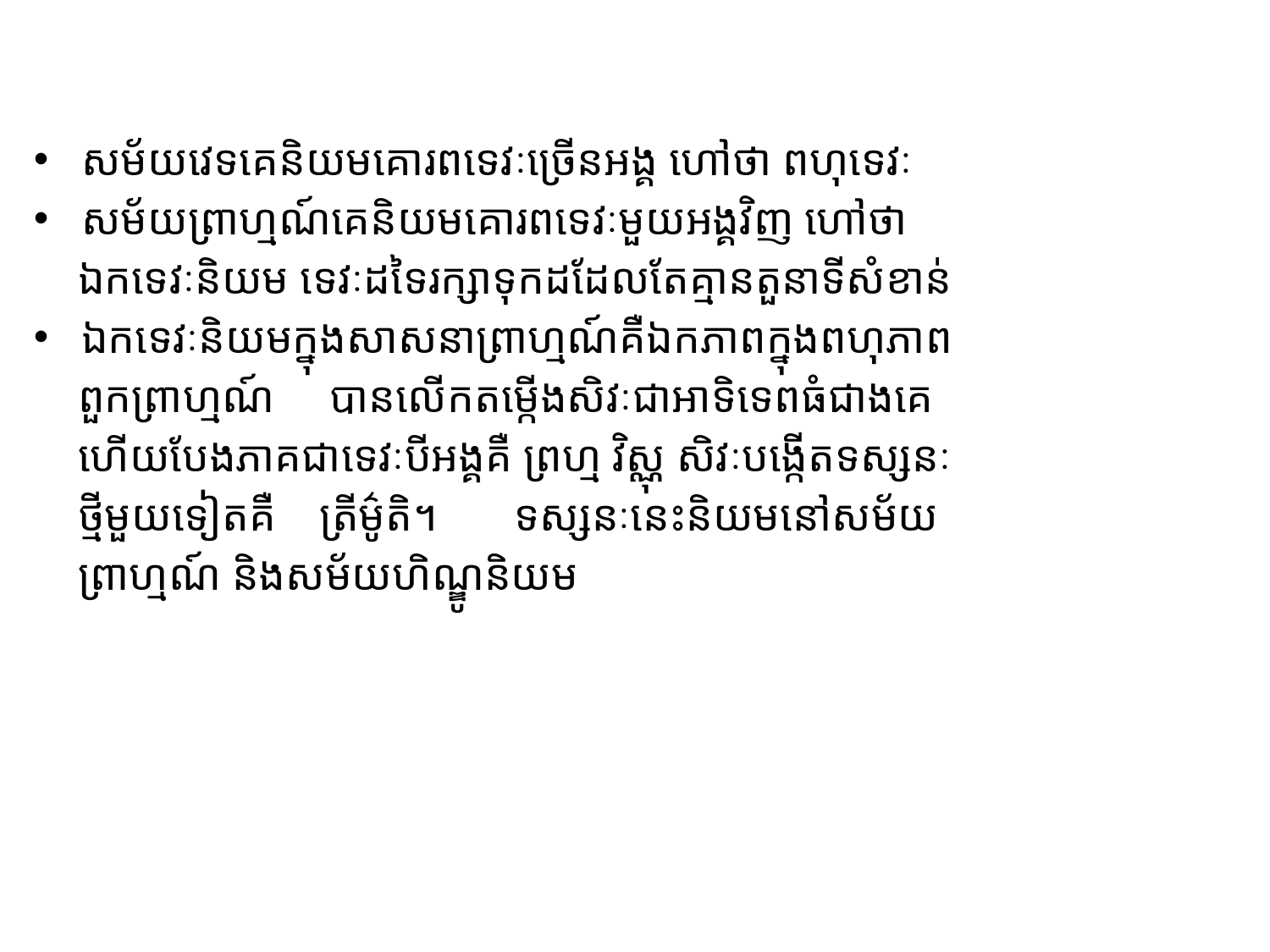

#
សម័យវេទគេនិយមគោរពទេវៈច្រើនអង្គ ហៅថា ពហុទេវៈ
សម័យព្រាហ្មណ៍គេនិយមគោរពទេវៈមួយអង្គវិញ ហៅថា
    ឯកទេវៈនិយម ទេវៈដទៃរក្សាទុកដដែលតែគ្មានតួនាទីសំខាន់
ឯកទេវៈនិយមក្នុងសាសនាព្រាហ្មណ៍គឺឯកភាពក្នុងពហុភាព
    ពួកព្រាហ្មណ៍     បានលើកតម្កើងសិវៈជាអាទិទេពធំជាងគេ
    ហើយបែងភាគជាទេវៈបីអង្គគឺ ព្រហ្ម វិស្ណុ សិវៈបង្កើតទស្សនៈ
    ថ្មីមួយទៀតគឺ    ត្រីម៌ូតិ។       ទស្សនៈនេះនិយមនៅសម័យ
    ព្រាហ្មណ៍ និងសម័យហិណ្ឌូនិយម